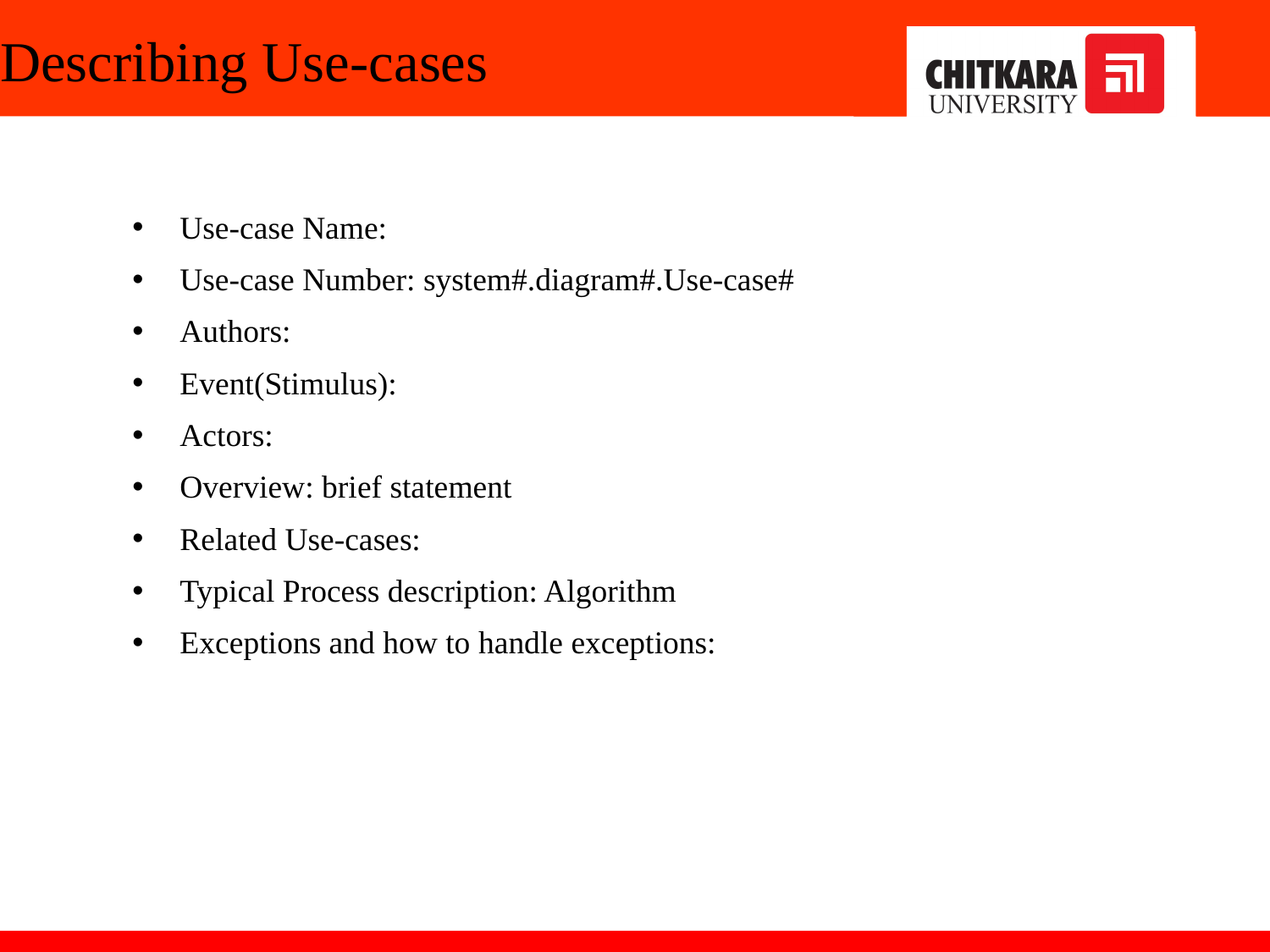

# Describing Use-cases
Use-case Name:
Use-case Number: system#.diagram#.Use-case#
Authors:
Event(Stimulus):
Actors:
Overview: brief statement
Related Use-cases:
Typical Process description: Algorithm
Exceptions and how to handle exceptions: